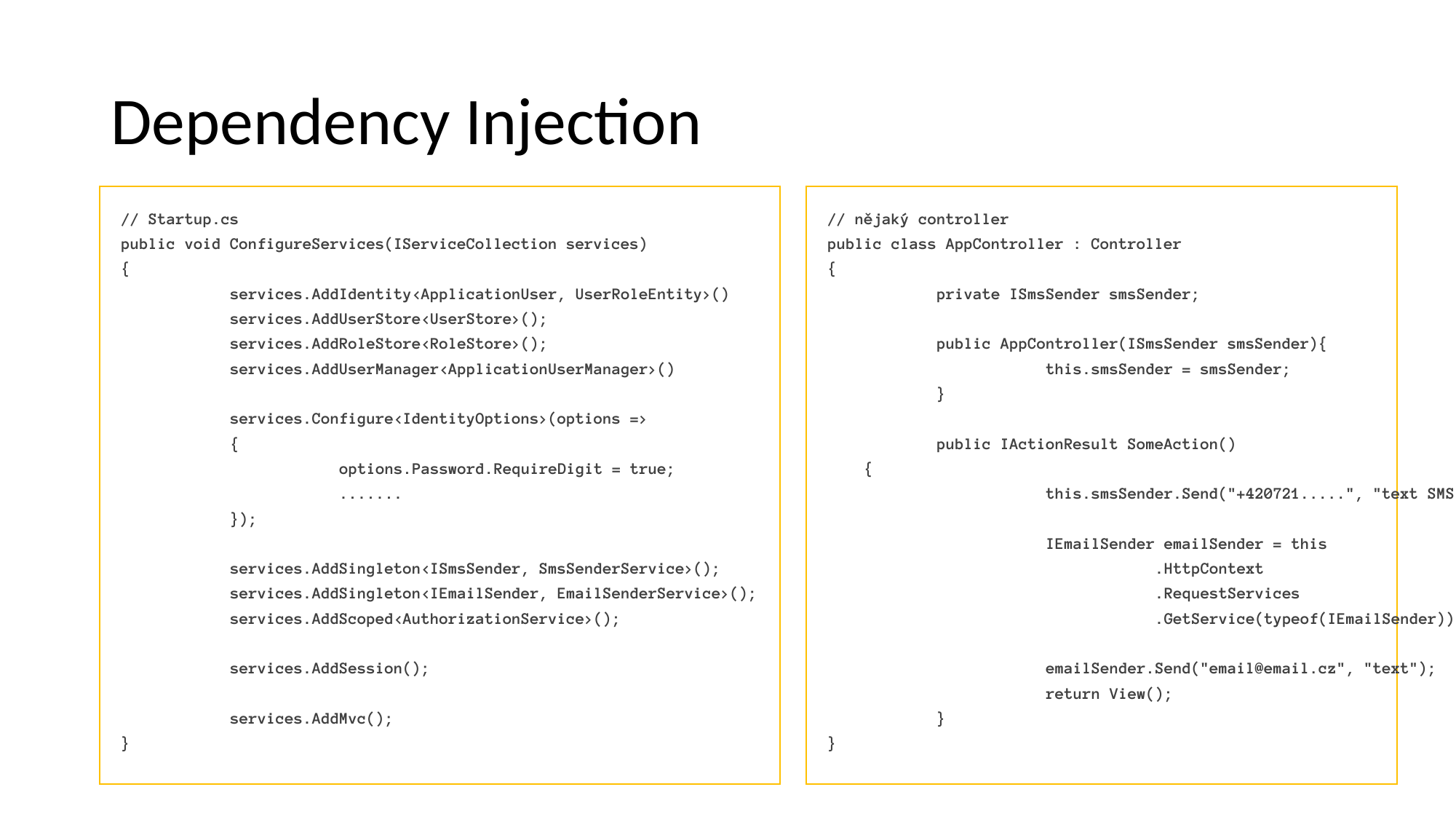

# Dependency Injection
// nějaký controller
public class AppController : Controller
{
	private ISmsSender smsSender;

	public AppController(ISmsSender smsSender){
		this.smsSender = smsSender;
	}

	public IActionResult SomeAction()
    {
		this.smsSender.Send("+420721.....", "text SMS");

		IEmailSender emailSender = this
			.HttpContext
			.RequestServices
			.GetService(typeof(IEmailSender));

		emailSender.Send("email@email.cz", "text");
		return View();
	}
}

// Startup.cs
public void ConfigureServices(IServiceCollection services)
{
	services.AddIdentity<ApplicationUser, UserRoleEntity>()
	services.AddUserStore<UserStore>();
	services.AddRoleStore<RoleStore>();
	services.AddUserManager<ApplicationUserManager>()

	services.Configure<IdentityOptions>(options =>
	{
		options.Password.RequireDigit = true;
		.......
	});

	services.AddSingleton<ISmsSender, SmsSenderService>();
	services.AddSingleton<IEmailSender, EmailSenderService>();
	services.AddScoped<AuthorizationService>();

	services.AddSession();

	services.AddMvc();
}